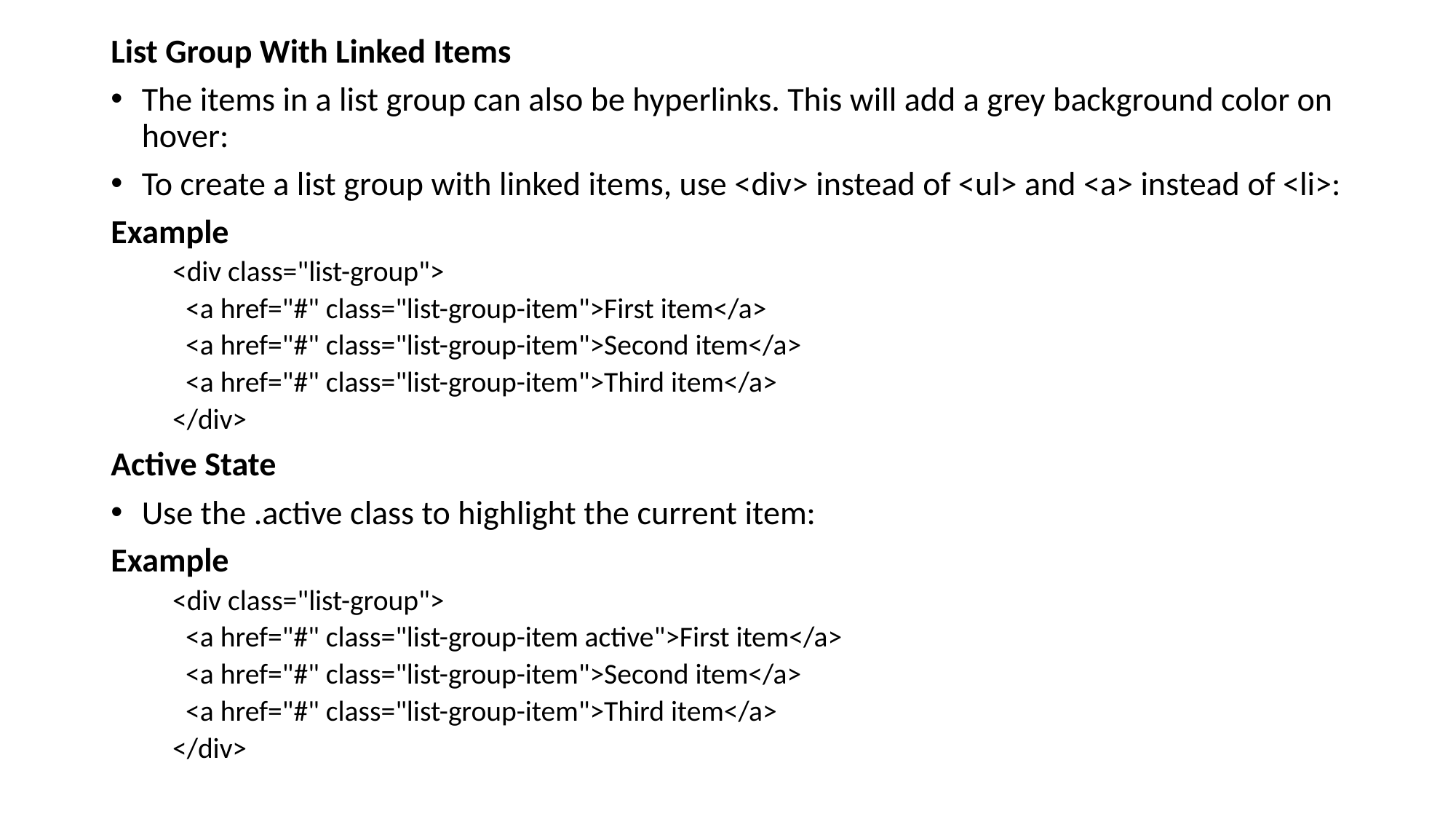

List Group With Linked Items
The items in a list group can also be hyperlinks. This will add a grey background color on hover:
To create a list group with linked items, use <div> instead of <ul> and <a> instead of <li>:
Example
<div class="list-group">
  <a href="#" class="list-group-item">First item</a>
  <a href="#" class="list-group-item">Second item</a>
  <a href="#" class="list-group-item">Third item</a>
</div>
Active State
Use the .active class to highlight the current item:
Example
<div class="list-group">
  <a href="#" class="list-group-item active">First item</a>
  <a href="#" class="list-group-item">Second item</a>
  <a href="#" class="list-group-item">Third item</a>
</div>